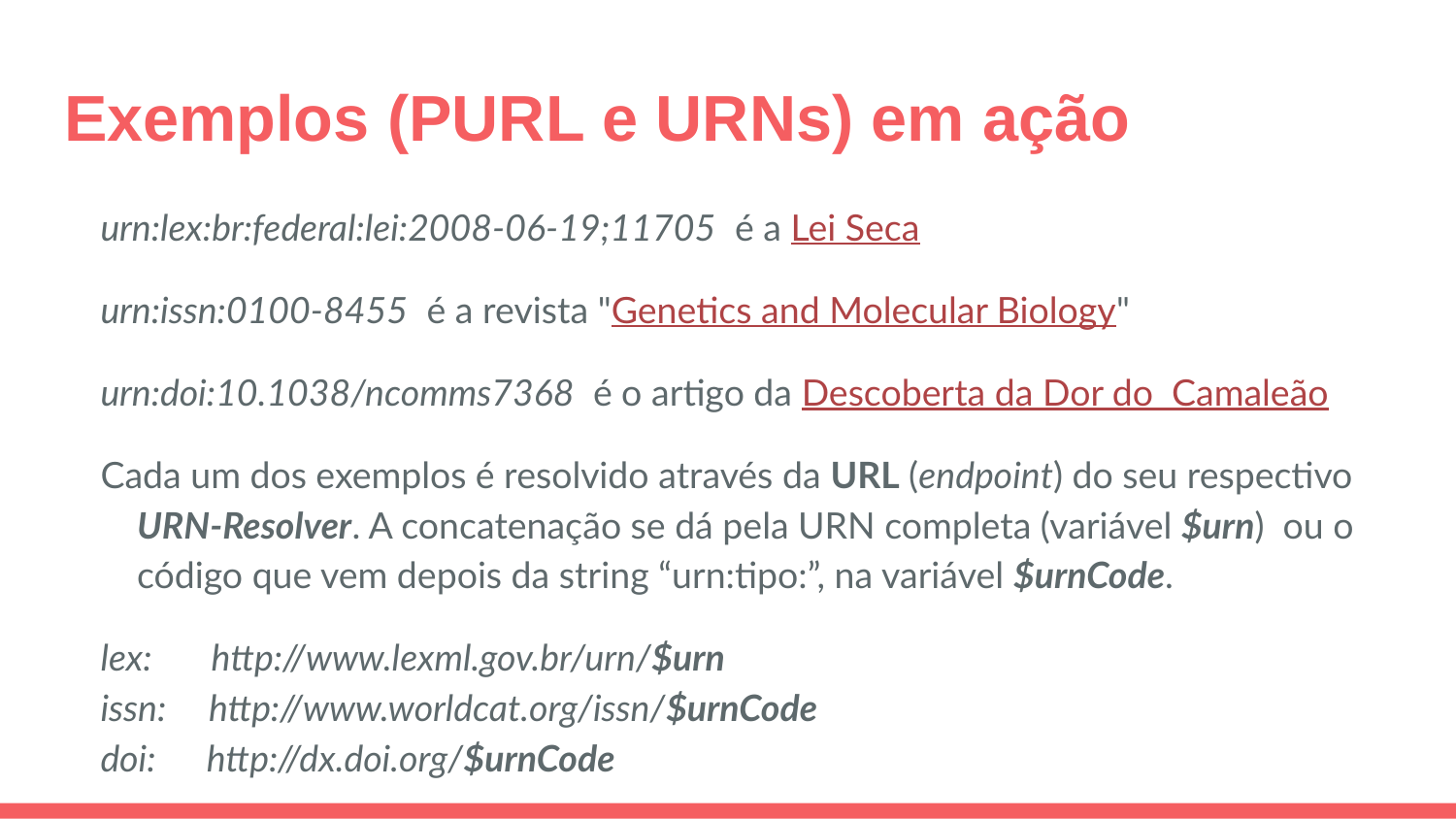

# Exemplos (PURL e URNs) em ação
urn:lex:br:federal:lei:2008-06-19;11705  é a Lei Seca
urn:issn:0100-8455  é a revista "Genetics and Molecular Biology"
urn:doi:10.1038/ncomms7368  é o artigo da Descoberta da Dor do  Camaleão
Cada um dos exemplos é resolvido através da URL (endpoint) do seu respectivo URN-Resolver. A concatenação se dá pela URN completa (variável $urn)  ou o código que vem depois da string “urn:tipo:”, na variável $urnCode.
lex:       http://www.lexml.gov.br/urn/$urn
issn:     http://www.worldcat.org/issn/$urnCode
doi:      http://dx.doi.org/$urnCode